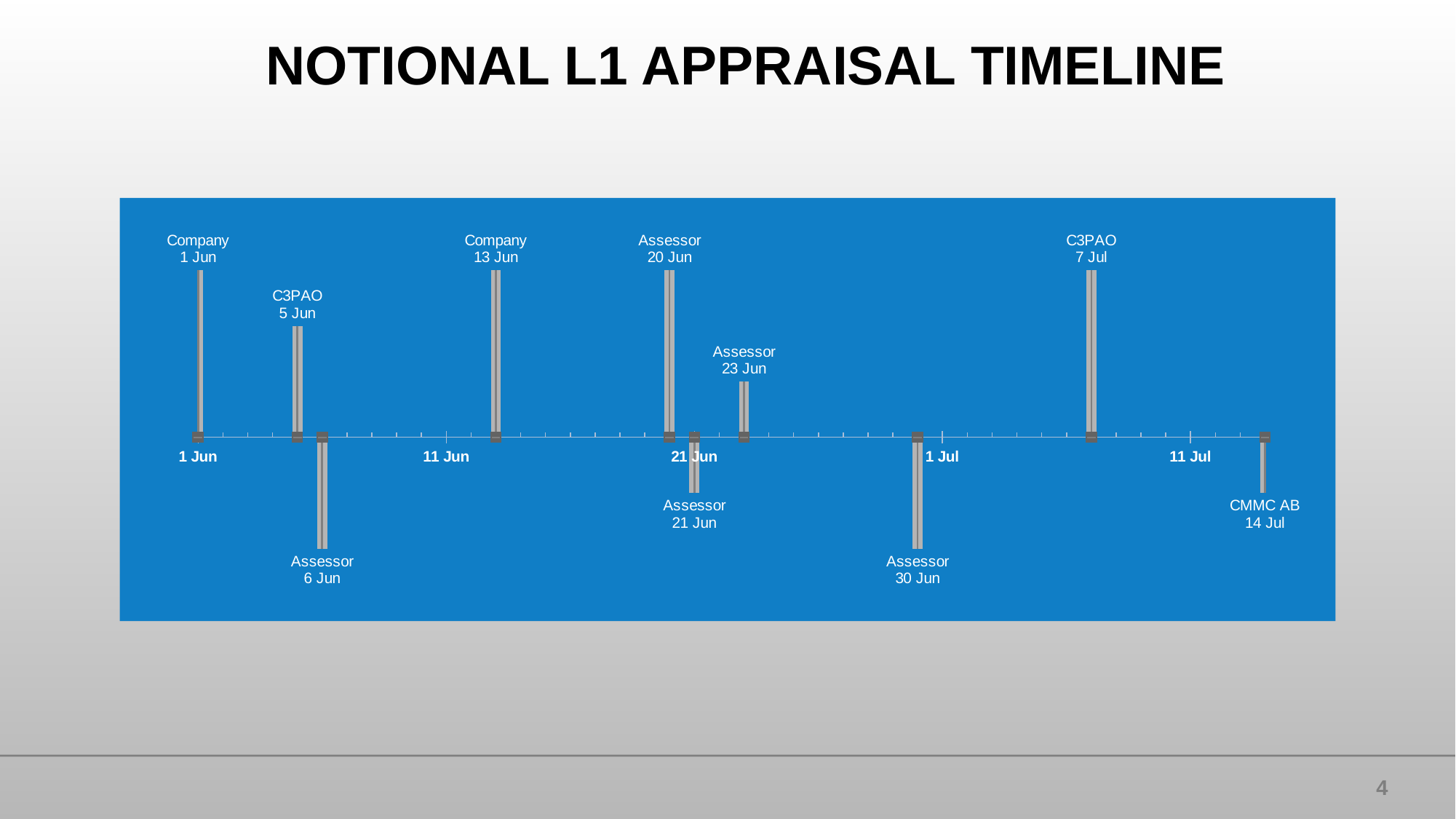

# NOTIONAL L1 APPRAISAL TIMELINE

### Chart

| Category | Position | Date |
|---|---|---|
| Contacts C3PAO to arrange for assessment | 15.0 | 0.0 |
| Assigns Assessor | 10.0 | 0.0 |
| Makes initial contact and begin planning | -10.0 | 0.0 |
| Provides Assessor with required information | 15.0 | 0.0 |
| Finalizes plan | 15.0 | 0.0 |
| Begins Assessment | -5.0 | 0.0 |
| Completes Assessment | 5.0 | 0.0 |
| Submits report to C3PAO | -10.0 | 0.0 |
| Completes review and submits to CMMC AB | 15.0 | 0.0 |
| Accepts assessment | -5.0 | 0.0 |